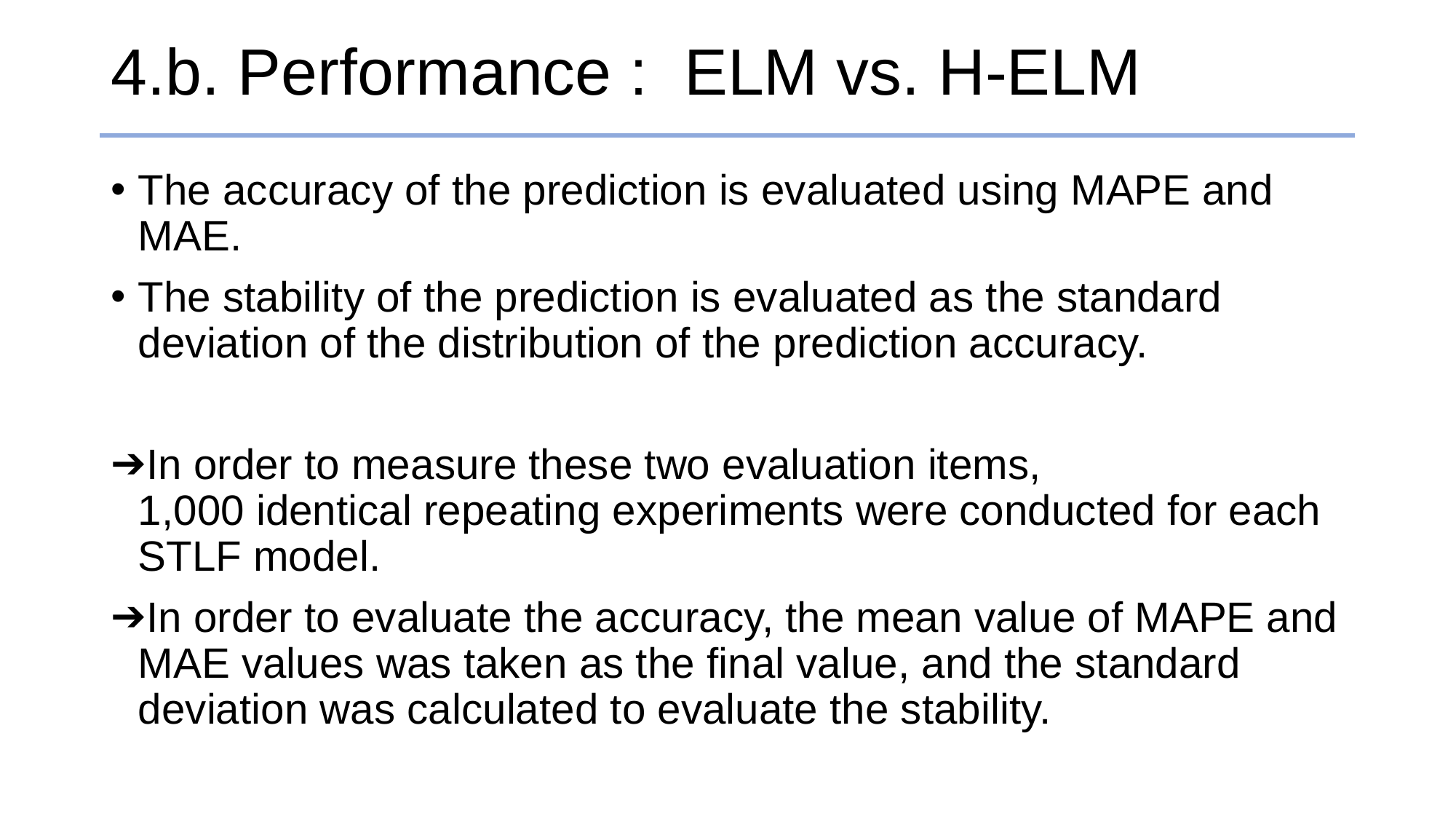

# 4.b. Performance :  ELM vs. H-ELM
The accuracy of the prediction is evaluated using MAPE and MAE.
The stability of the prediction is evaluated as the standard deviation of the distribution of the prediction accuracy.

In order to measure these two evaluation items,
1,000 identical repeating experiments were conducted for each STLF model.
In order to evaluate the accuracy, the mean value of MAPE and MAE values was taken as the final value, and the standard deviation was calculated to evaluate the stability.